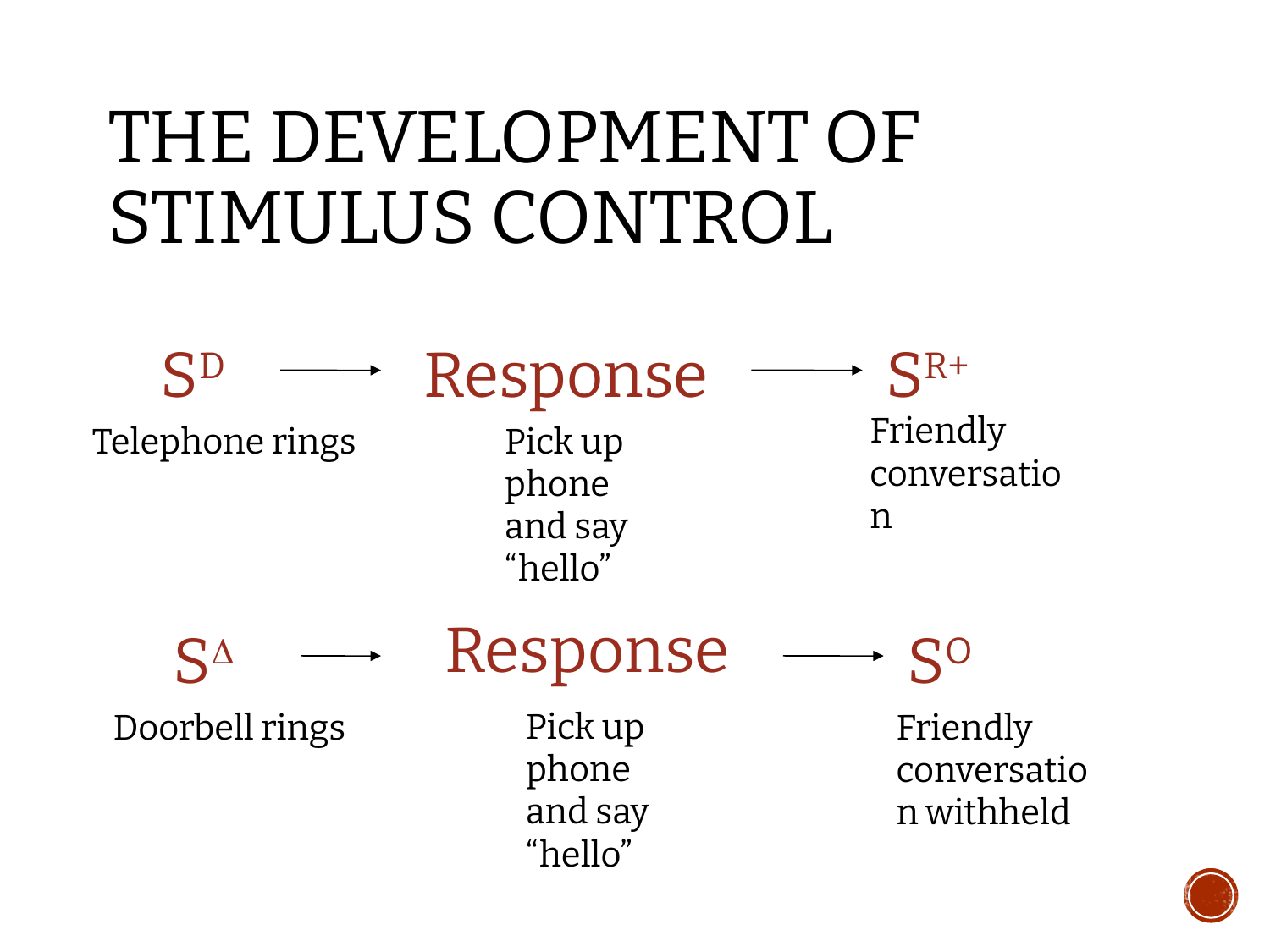

# The Development of Stimulus Control
SD
Response
SR+

Friendly conversation
Telephone rings
Pick up phone and say “hello”
Response
SΔ
SO

Doorbell rings
Pick up phone and say “hello”
Friendly conversation withheld